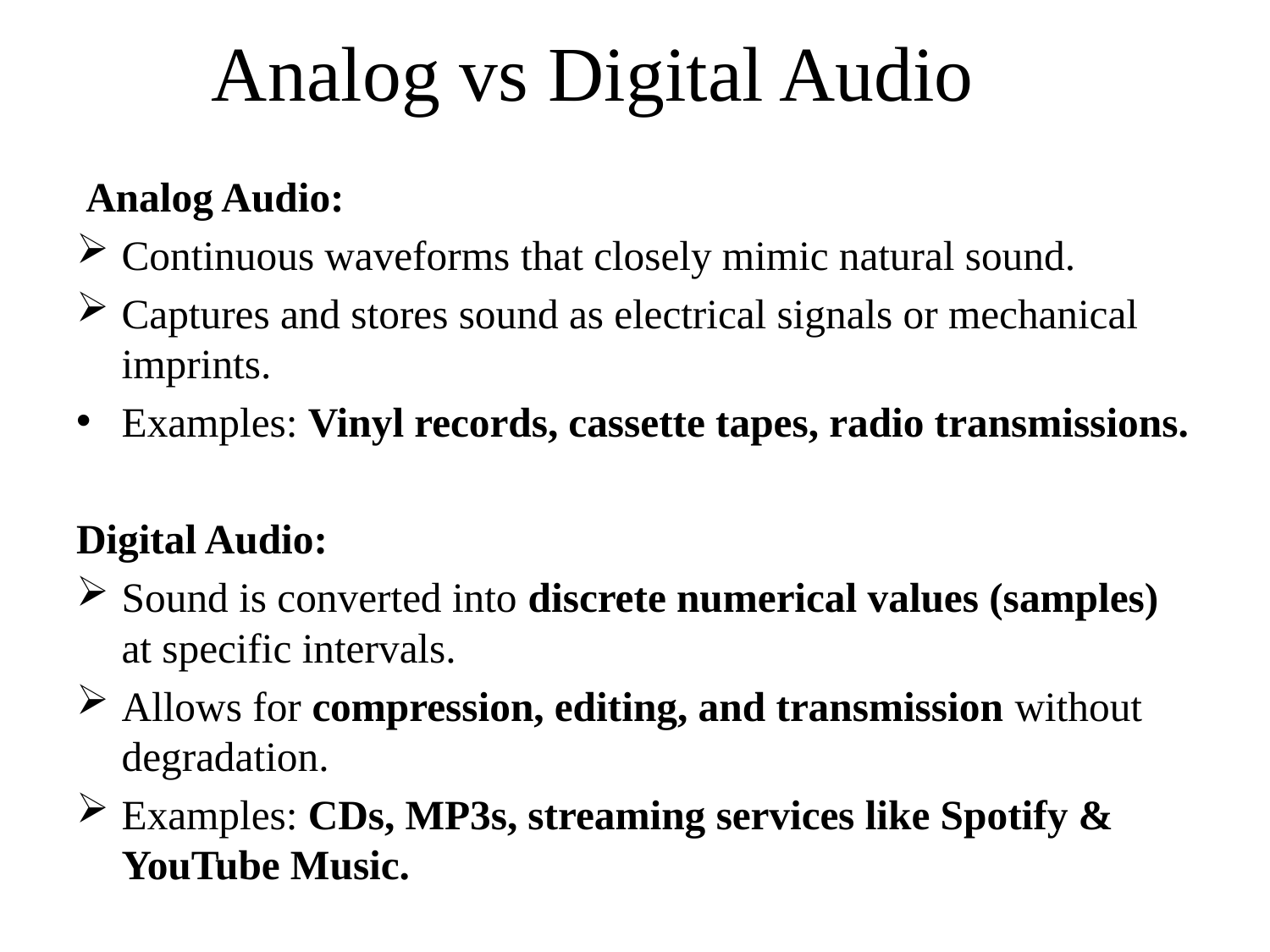

# Analog vs Digital Audio
 Analog Audio:
Continuous waveforms that closely mimic natural sound.
Captures and stores sound as electrical signals or mechanical imprints.
Examples: Vinyl records, cassette tapes, radio transmissions.

Digital Audio:
Sound is converted into discrete numerical values (samples) at specific intervals.
Allows for compression, editing, and transmission without degradation.
Examples: CDs, MP3s, streaming services like Spotify & YouTube Music.